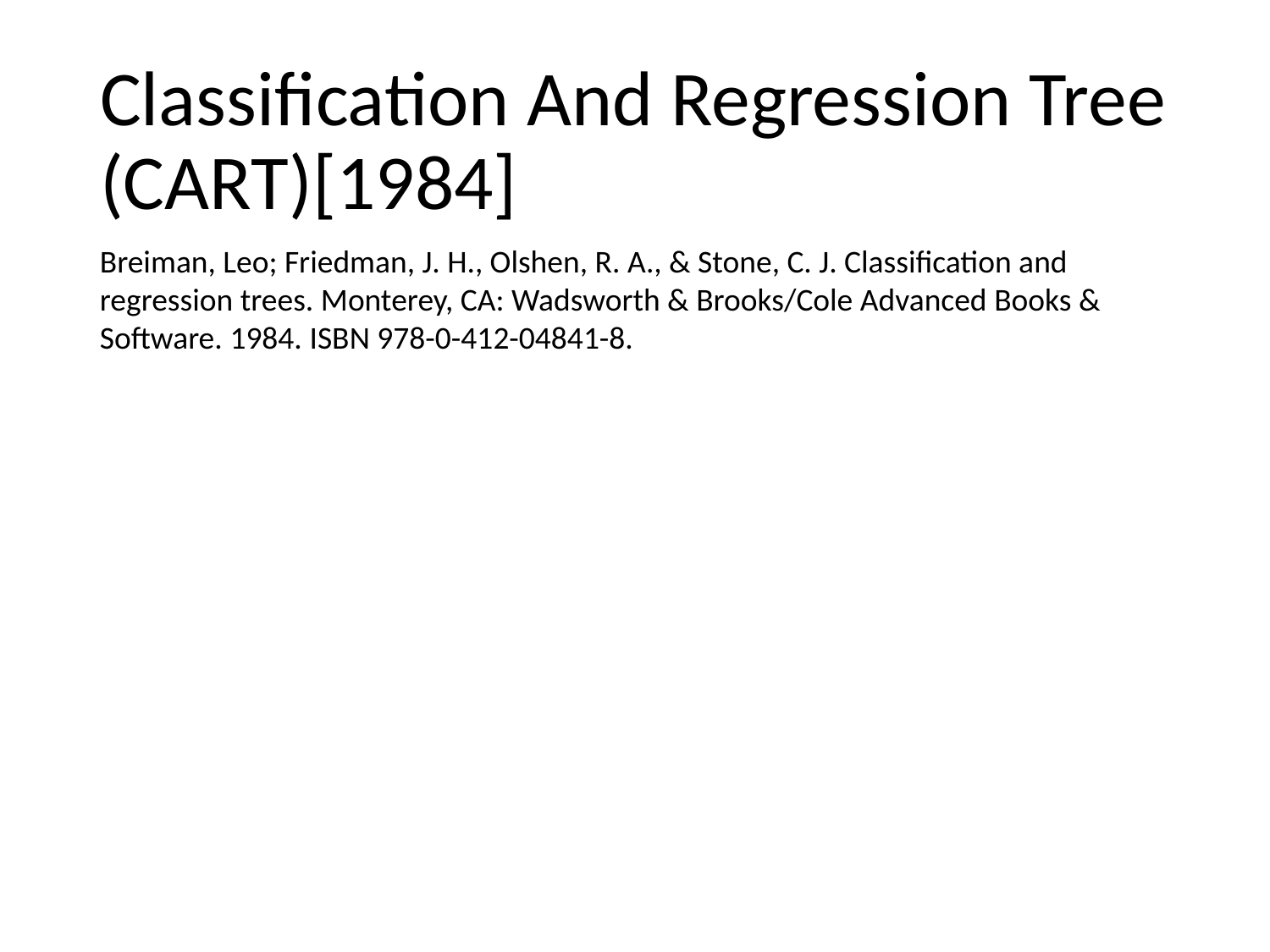

# Classification And Regression Tree (CART)[1984]
Breiman, Leo; Friedman, J. H., Olshen, R. A., & Stone, C. J. Classification and regression trees. Monterey, CA: Wadsworth & Brooks/Cole Advanced Books & Software. 1984. ISBN 978-0-412-04841-8.